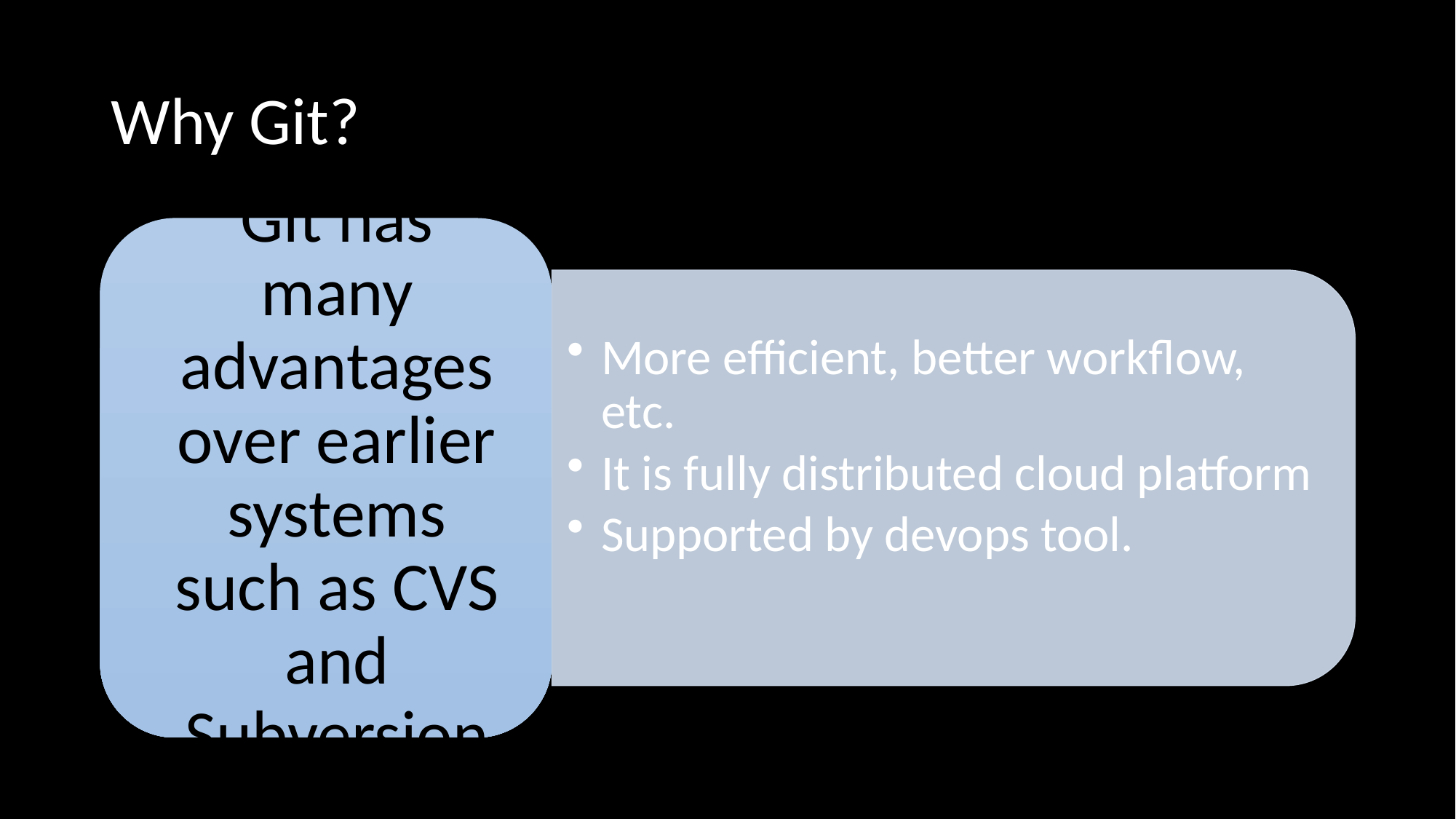

# Why Git?
More efficient, better workflow, etc.
It is fully distributed cloud platform
Supported by devops tool.

Git has many advantages over earlier systems such as CVS and Subversion